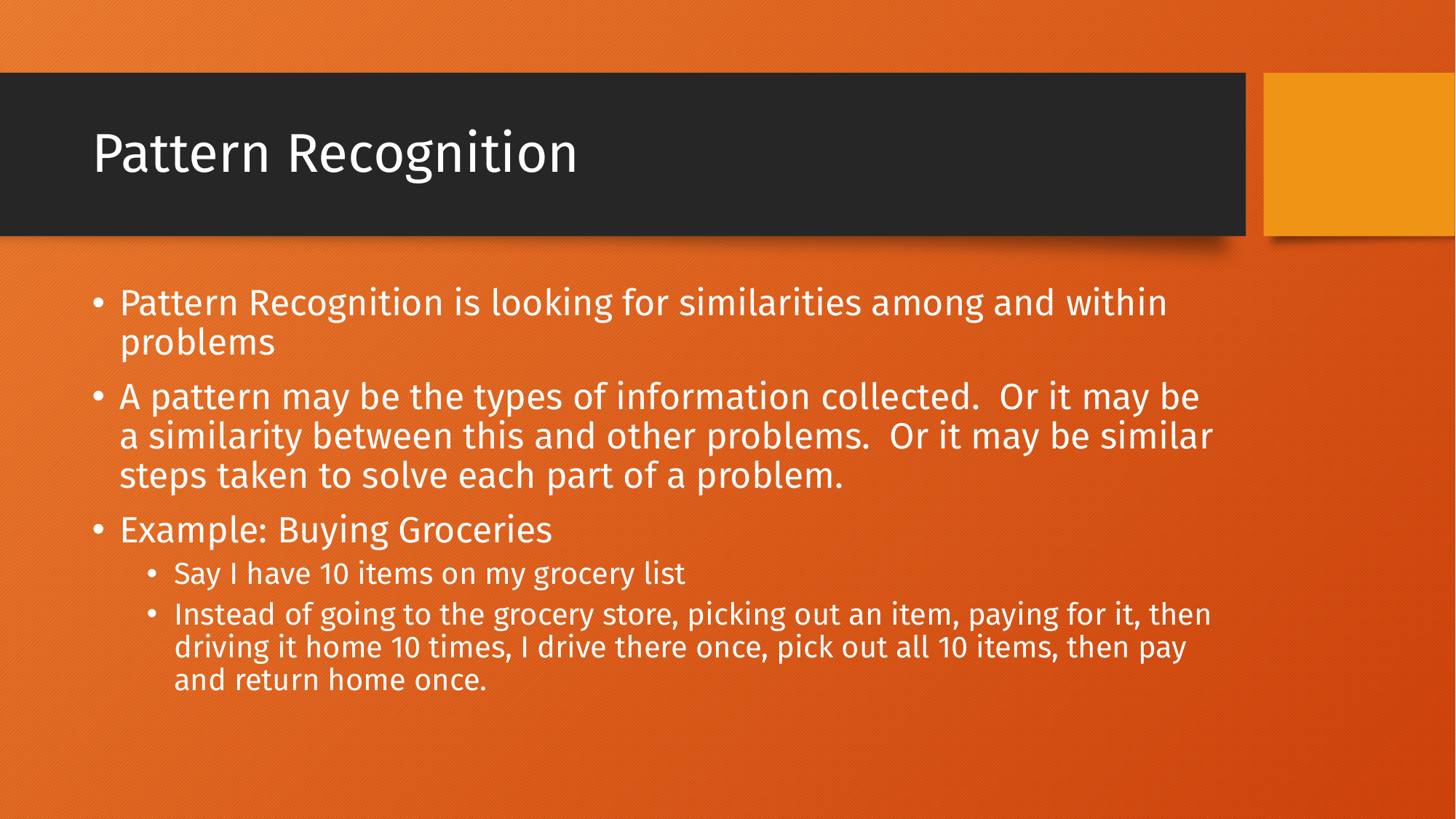

# Pattern Recognition
Pattern Recognition is looking for similarities among and within problems
A pattern may be the types of information collected.  Or it may be a similarity between this and other problems.  Or it may be similar steps taken to solve each part of a problem.
Example: Buying Groceries
Say I have 10 items on my grocery list
Instead of going to the grocery store, picking out an item, paying for it, then driving it home 10 times, I drive there once, pick out all 10 items, then pay and return home once.